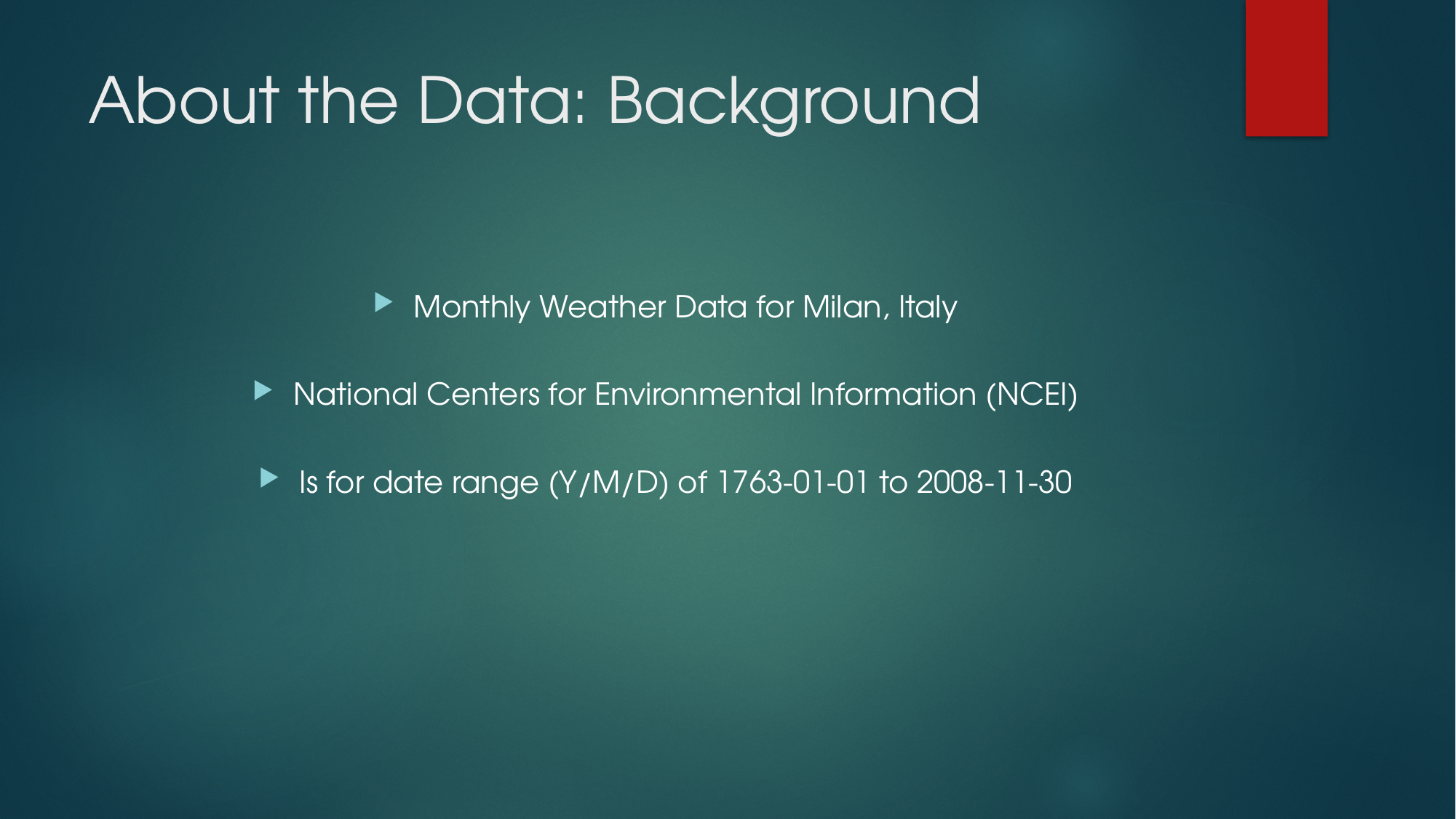

# About the Data: Background
Monthly Weather Data for Milan, Italy
National Centers for Environmental Information (NCEI)
Is for date range (Y/M/D) of 1763-01-01 to 2008-11-30